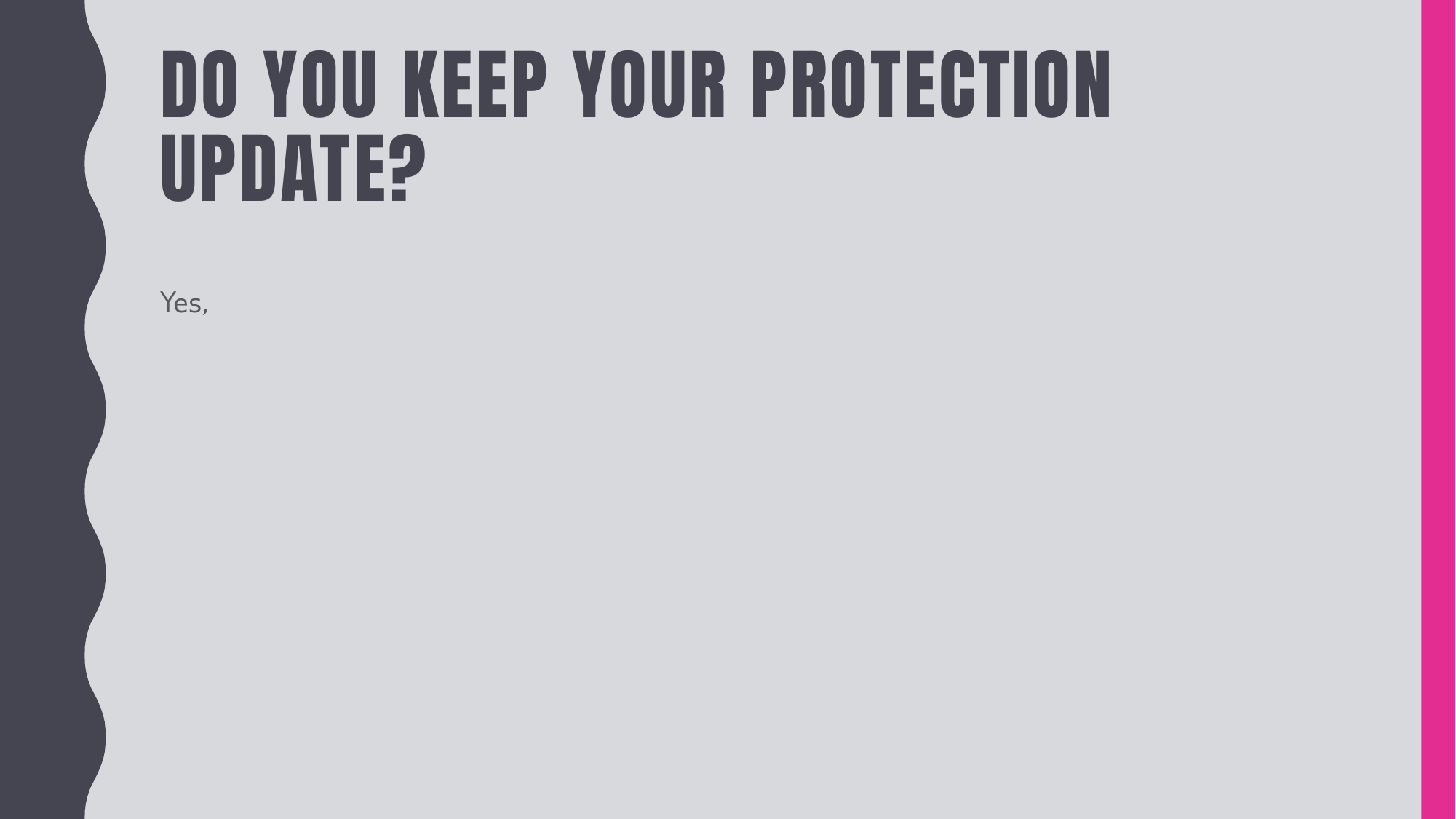

# do you keep your protection update?
Yes,